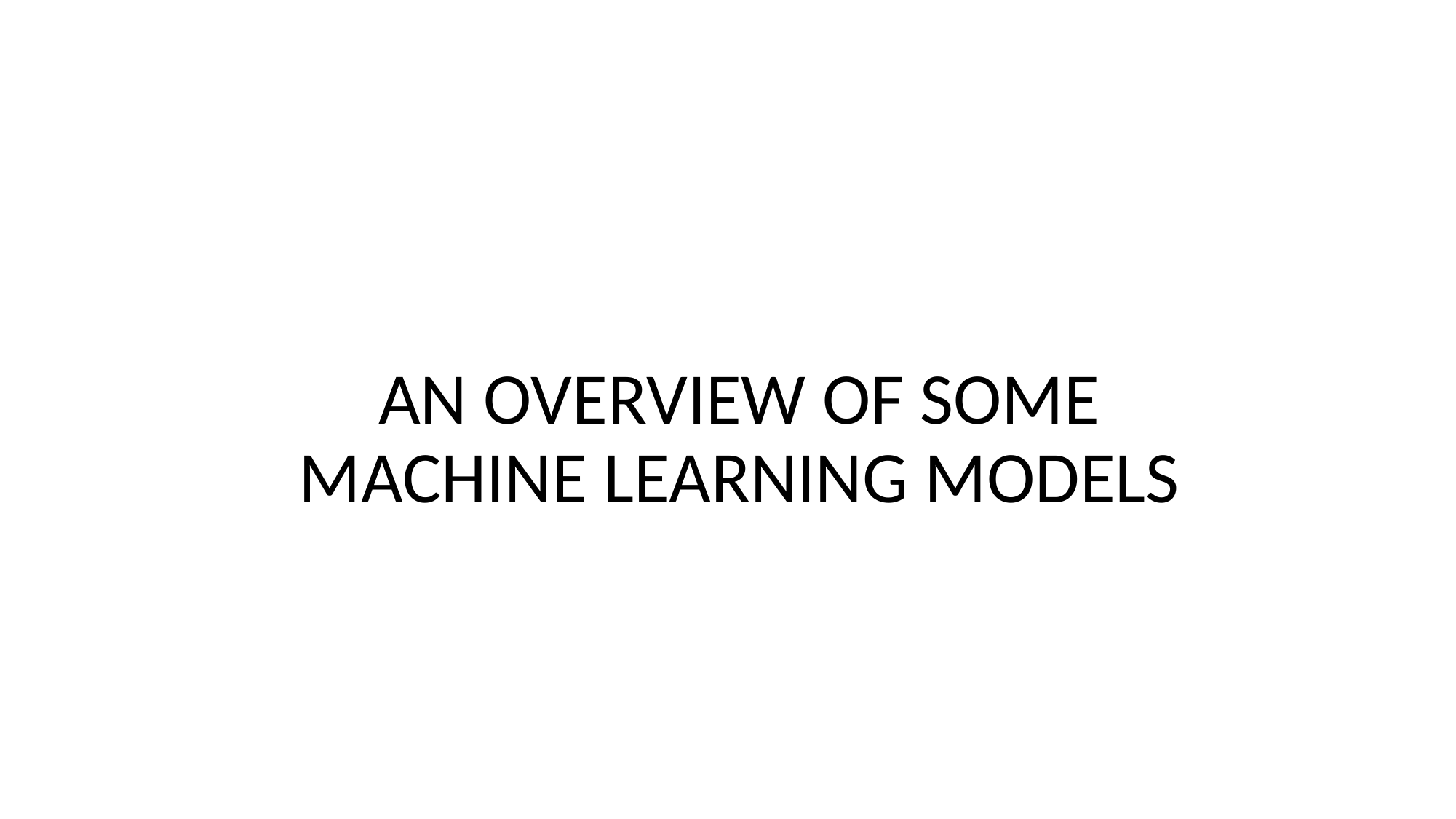

# AN OVERVIEW OF SOME MACHINE LEARNING MODELS